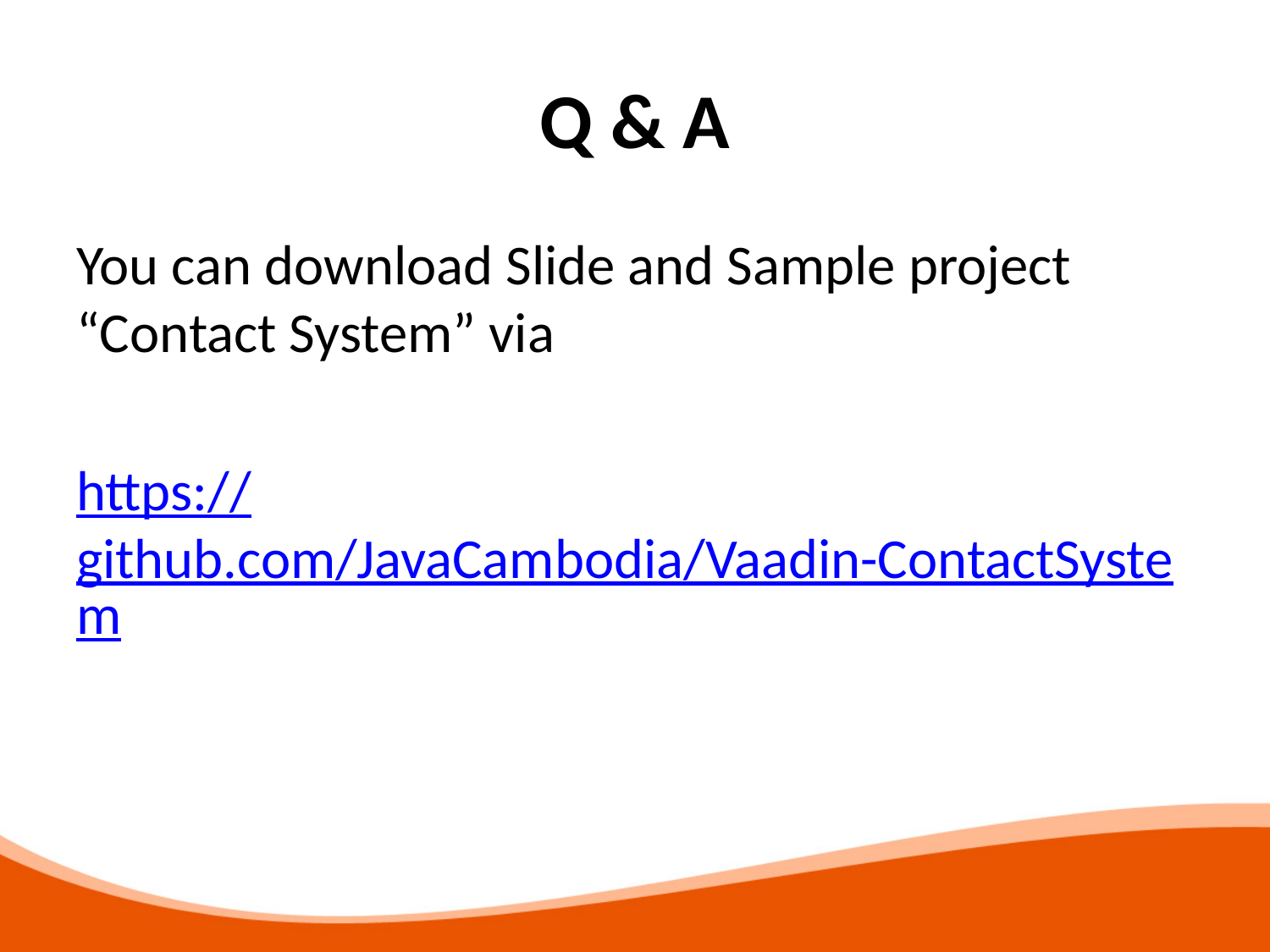

# Q & A
You can download Slide and Sample project “Contact System” via

https://github.com/JavaCambodia/Vaadin-ContactSystem